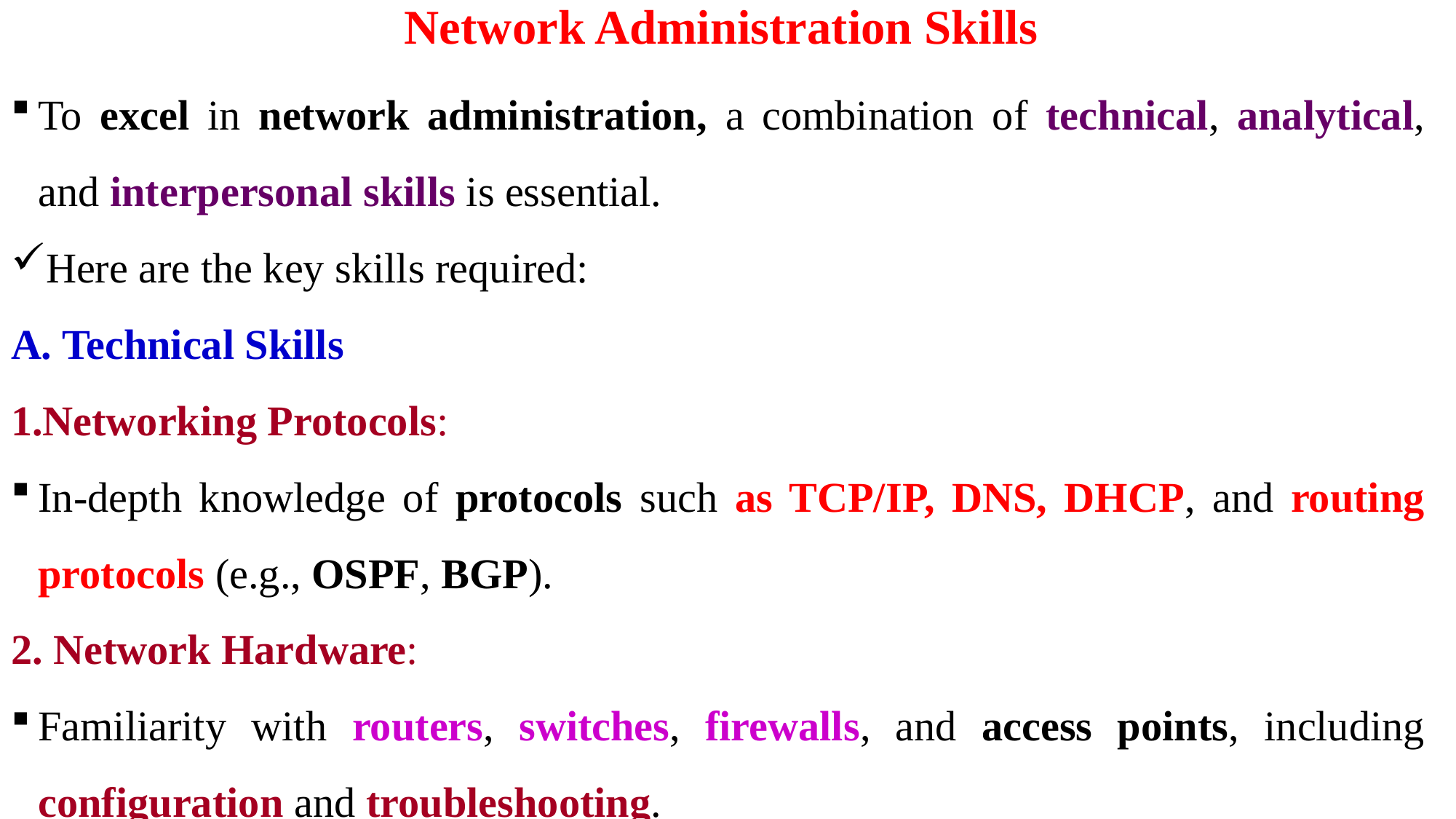

# Network Administration Skills
To excel in network administration, a combination of technical, analytical, and interpersonal skills is essential.
Here are the key skills required:
A. Technical Skills
Networking Protocols:
In-depth knowledge of protocols such as TCP/IP, DNS, DHCP, and routing protocols (e.g., OSPF, BGP).
2. Network Hardware:
Familiarity with routers, switches, firewalls, and access points, including configuration and troubleshooting.
100